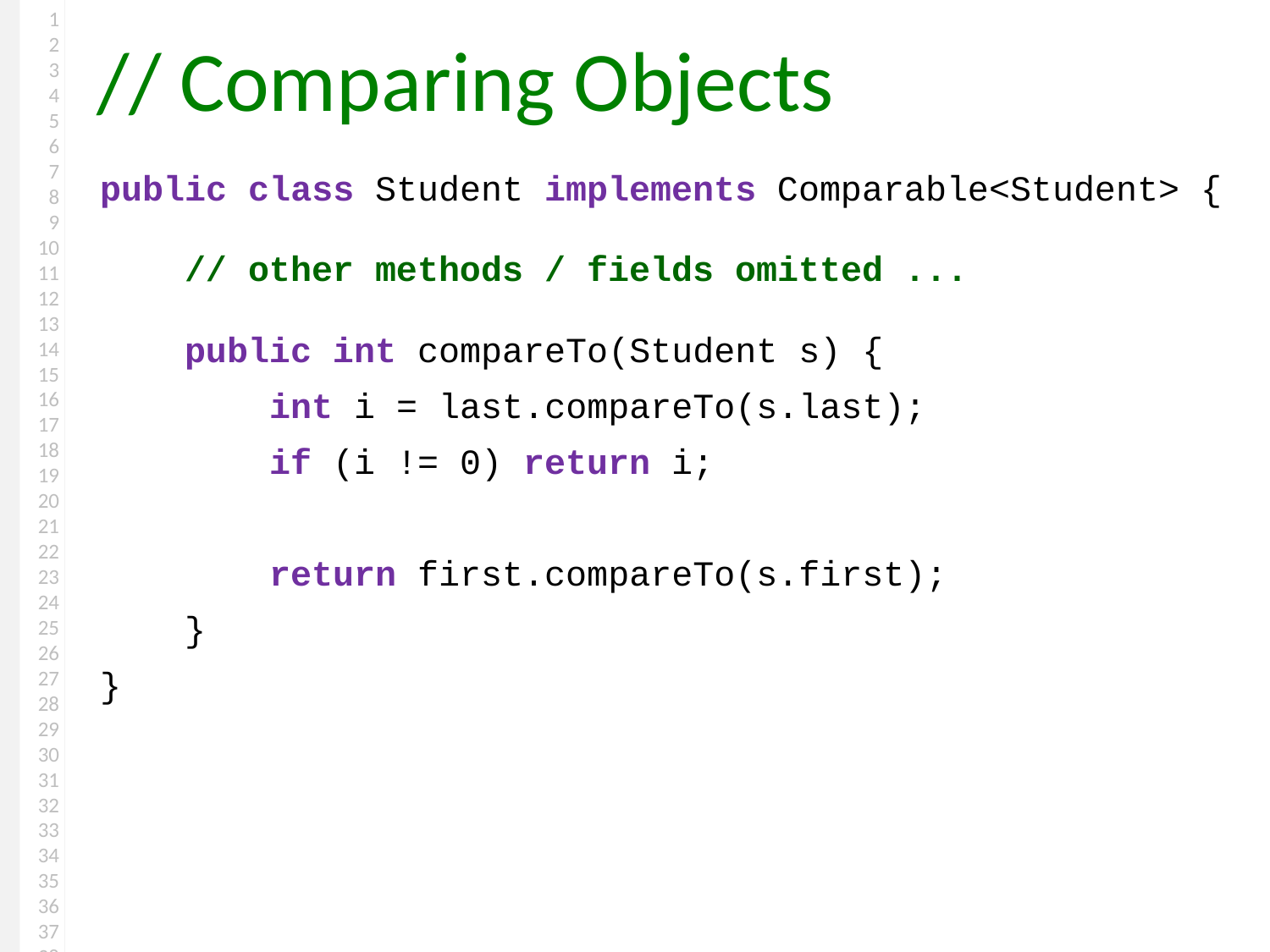

# Comparing Objects
public class Student implements Comparable<Student> {

    // other methods / fields omitted ...

    public int compareTo(Student s) {
        int i = last.compareTo(s.last);
        if (i != 0) return i;

        return first.compareTo(s.first);
    }
}